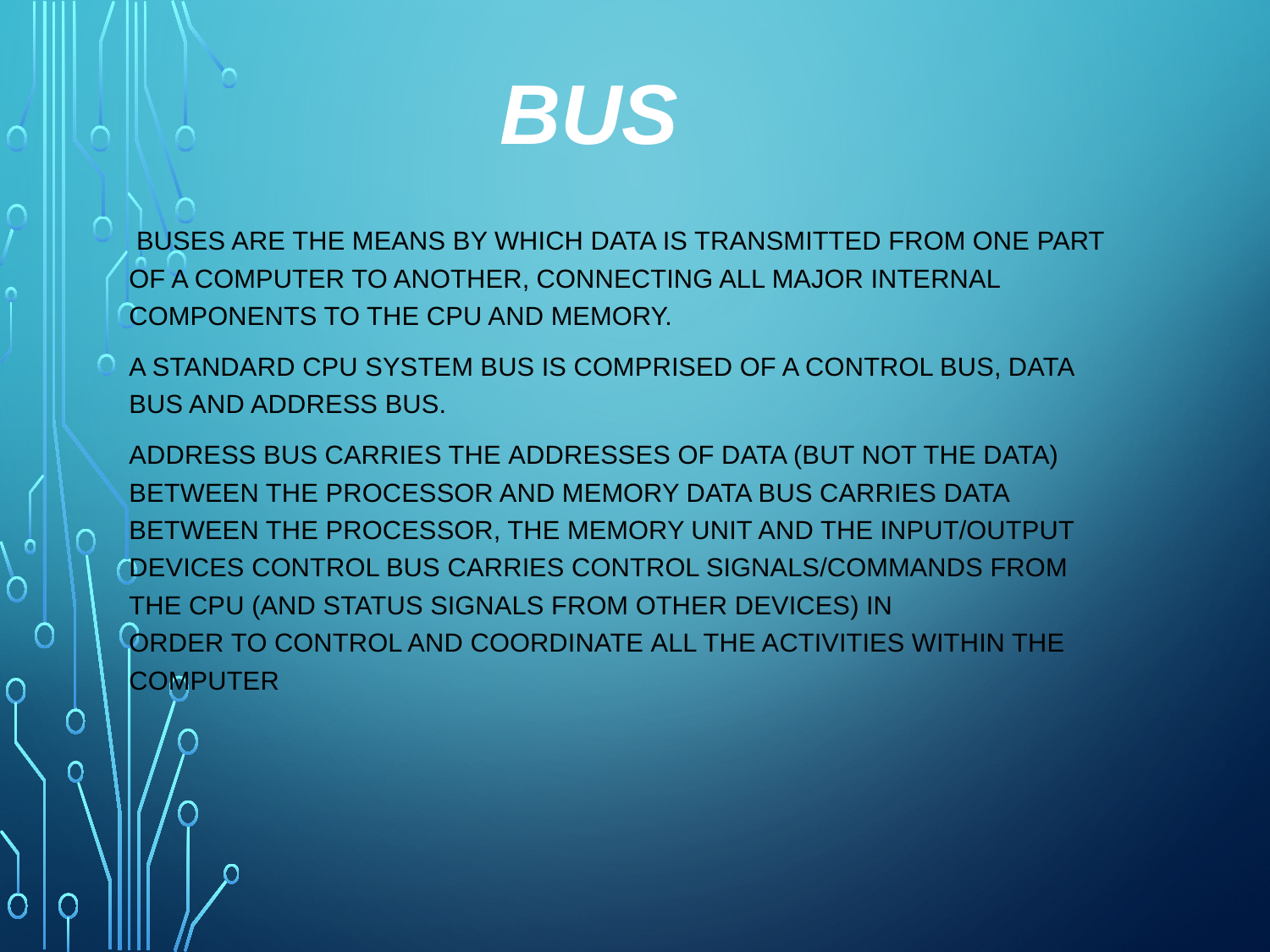

u
# Bus
 buses are the means by which data is transmitted from one part of a computer to another, connecting all major internal components to the CPU and memory.
A standard CPU system bus is comprised of a control bus, data bus and address bus.
Address Bus Carries the addresses of data (but not the data) between the processor and memory Data Bus Carries data between the processor, the memory unit and the input/output devices Control Bus Carries control signals/commands from the CPU (and status signals from other devices) in order to control and coordinate all the activities within the computer